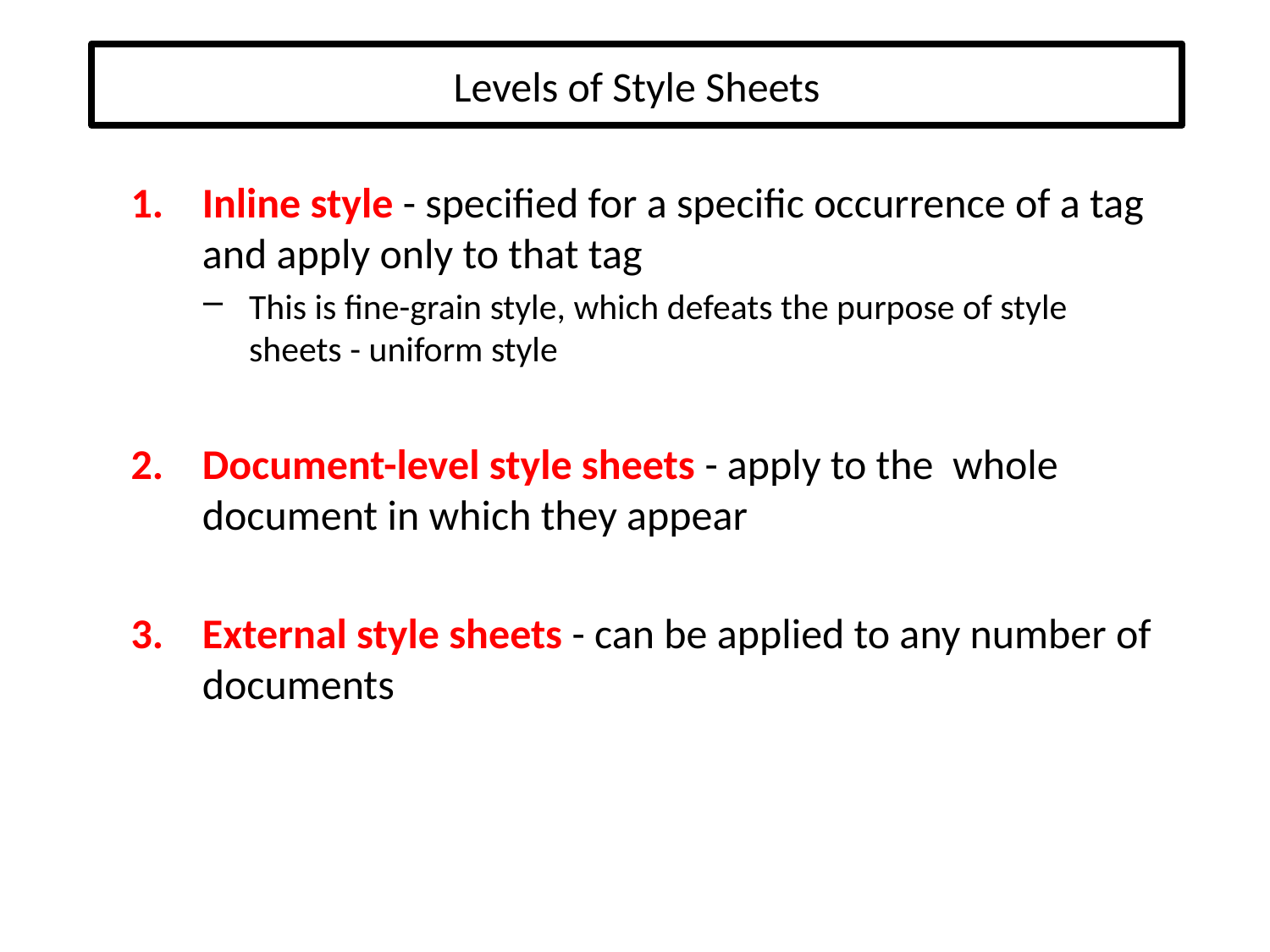

# Levels of Style Sheets
Inline style - specified for a specific occurrence of a tag and apply only to that tag
This is fine-grain style, which defeats the purpose of style sheets - uniform style

Document-level style sheets - apply to the  whole document in which they appear

External style sheets - can be applied to any number of documents